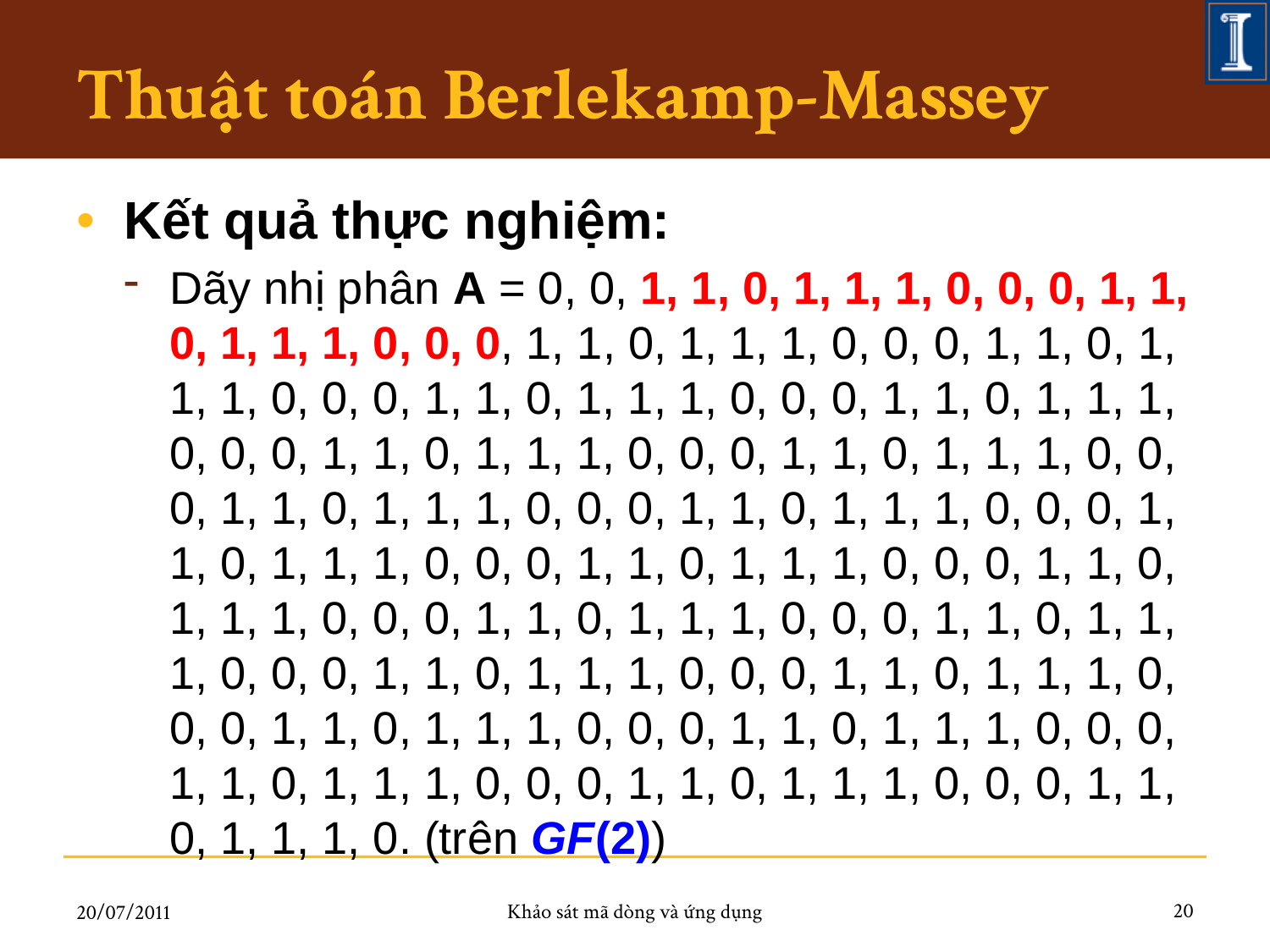

# Thuật toán Berlekamp-Massey
Kết quả thực nghiệm:
Dãy nhị phân A = 0, 0, 1, 1, 0, 1, 1, 1, 0, 0, 0, 1, 1, 0, 1, 1, 1, 0, 0, 0, 1, 1, 0, 1, 1, 1, 0, 0, 0, 1, 1, 0, 1, 1, 1, 0, 0, 0, 1, 1, 0, 1, 1, 1, 0, 0, 0, 1, 1, 0, 1, 1, 1, 0, 0, 0, 1, 1, 0, 1, 1, 1, 0, 0, 0, 1, 1, 0, 1, 1, 1, 0, 0, 0, 1, 1, 0, 1, 1, 1, 0, 0, 0, 1, 1, 0, 1, 1, 1, 0, 0, 0, 1, 1, 0, 1, 1, 1, 0, 0, 0, 1, 1, 0, 1, 1, 1, 0, 0, 0, 1, 1, 0, 1, 1, 1, 0, 0, 0, 1, 1, 0, 1, 1, 1, 0, 0, 0, 1, 1, 0, 1, 1, 1, 0, 0, 0, 1, 1, 0, 1, 1, 1, 0, 0, 0, 1, 1, 0, 1, 1, 1, 0, 0, 0, 1, 1, 0, 1, 1, 1, 0, 0, 0, 1, 1, 0, 1, 1, 1, 0, 0, 0, 1, 1, 0, 1, 1, 1, 0, 0, 0, 1, 1, 0, 1, 1, 1, 0, 0, 0, 1, 1, 0, 1, 1, 1, 0. (trên GF(2))
20/07/2011
20
Khảo sát mã dòng và ứng dụng